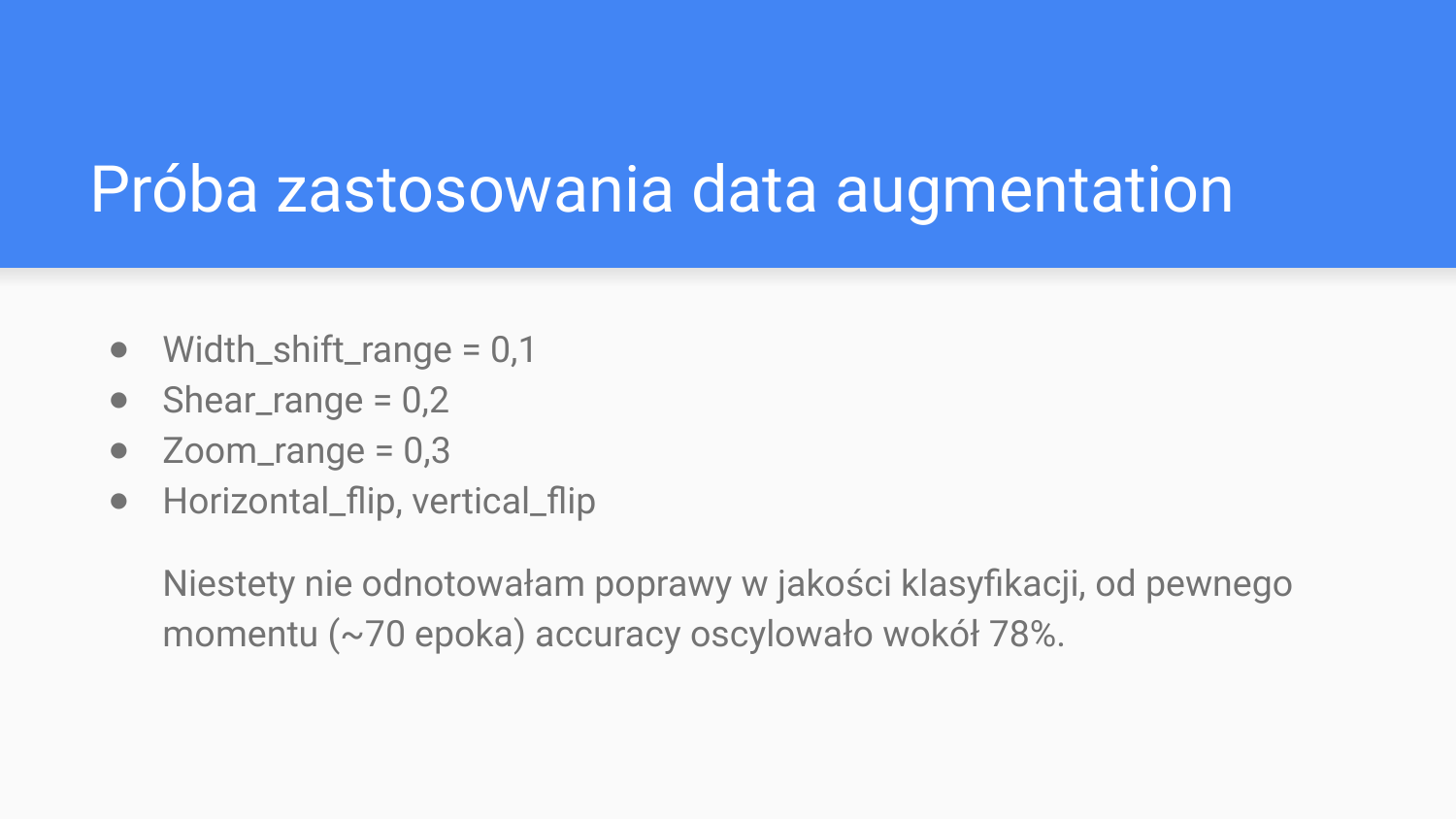

# Próba zastosowania data augmentation
Width_shift_range = 0,1
Shear_range = 0,2
Zoom_range = 0,3
Horizontal_flip, vertical_flip
Niestety nie odnotowałam poprawy w jakości klasyfikacji, od pewnego momentu (~70 epoka) accuracy oscylowało wokół 78%.